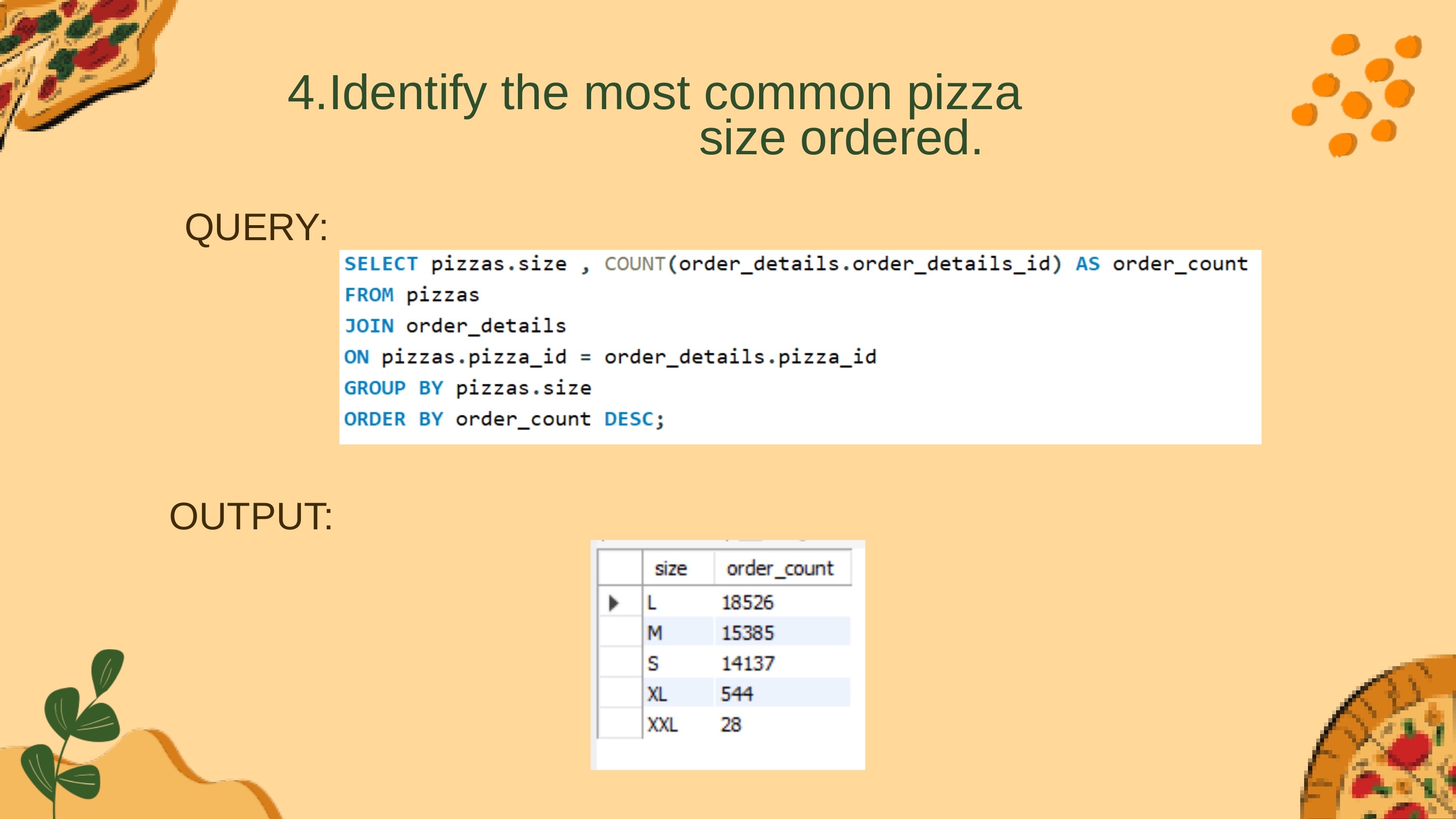

4.Identify the most common pizza
                              size ordered.
QUERY:

OUTPUT: